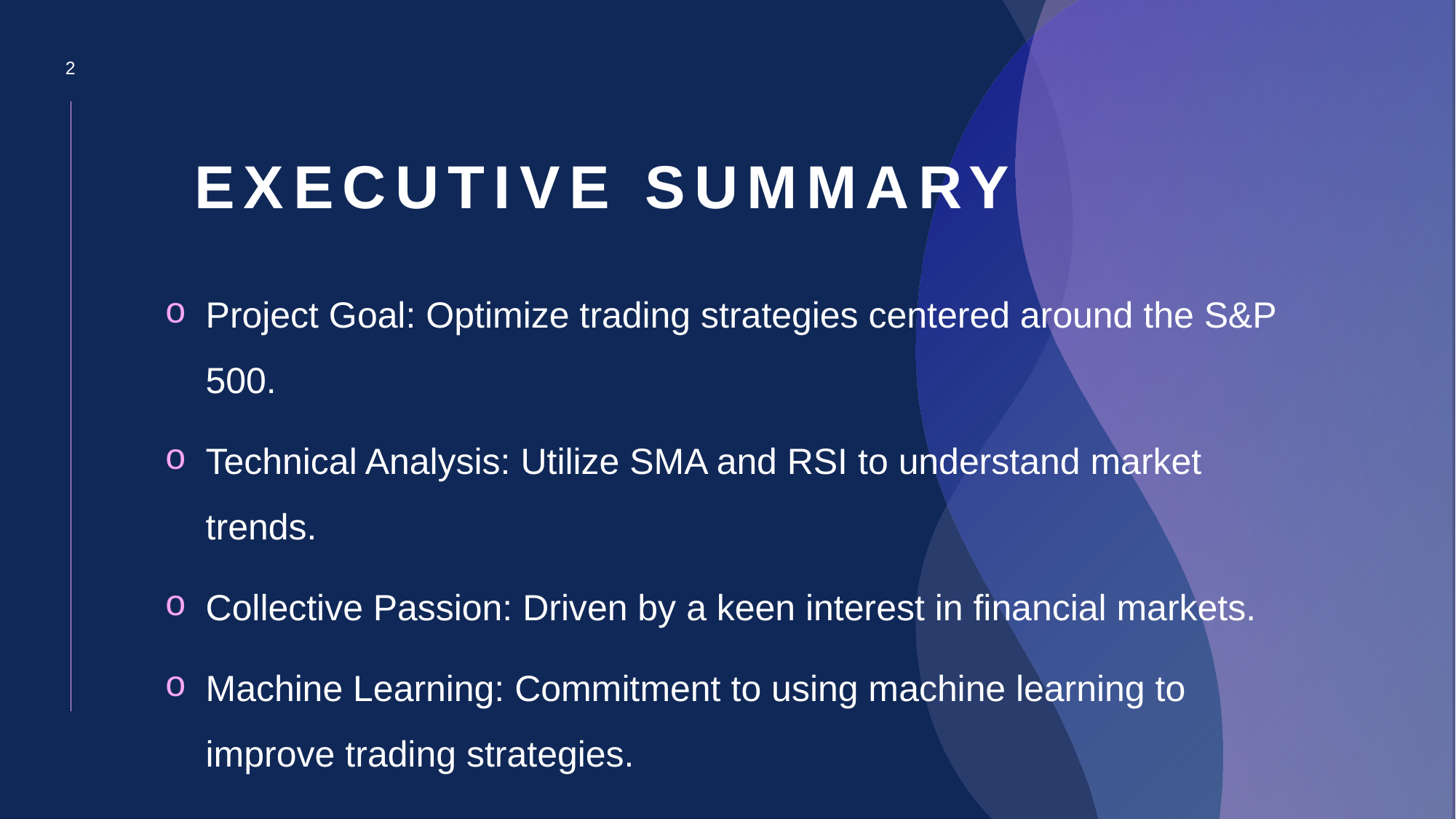

2
# Executive Summary
Project Goal: Optimize trading strategies centered around the S&P 500.
Technical Analysis: Utilize SMA and RSI to understand market trends.
Collective Passion: Driven by a keen interest in financial markets.
Machine Learning: Commitment to using machine learning to improve trading strategies.